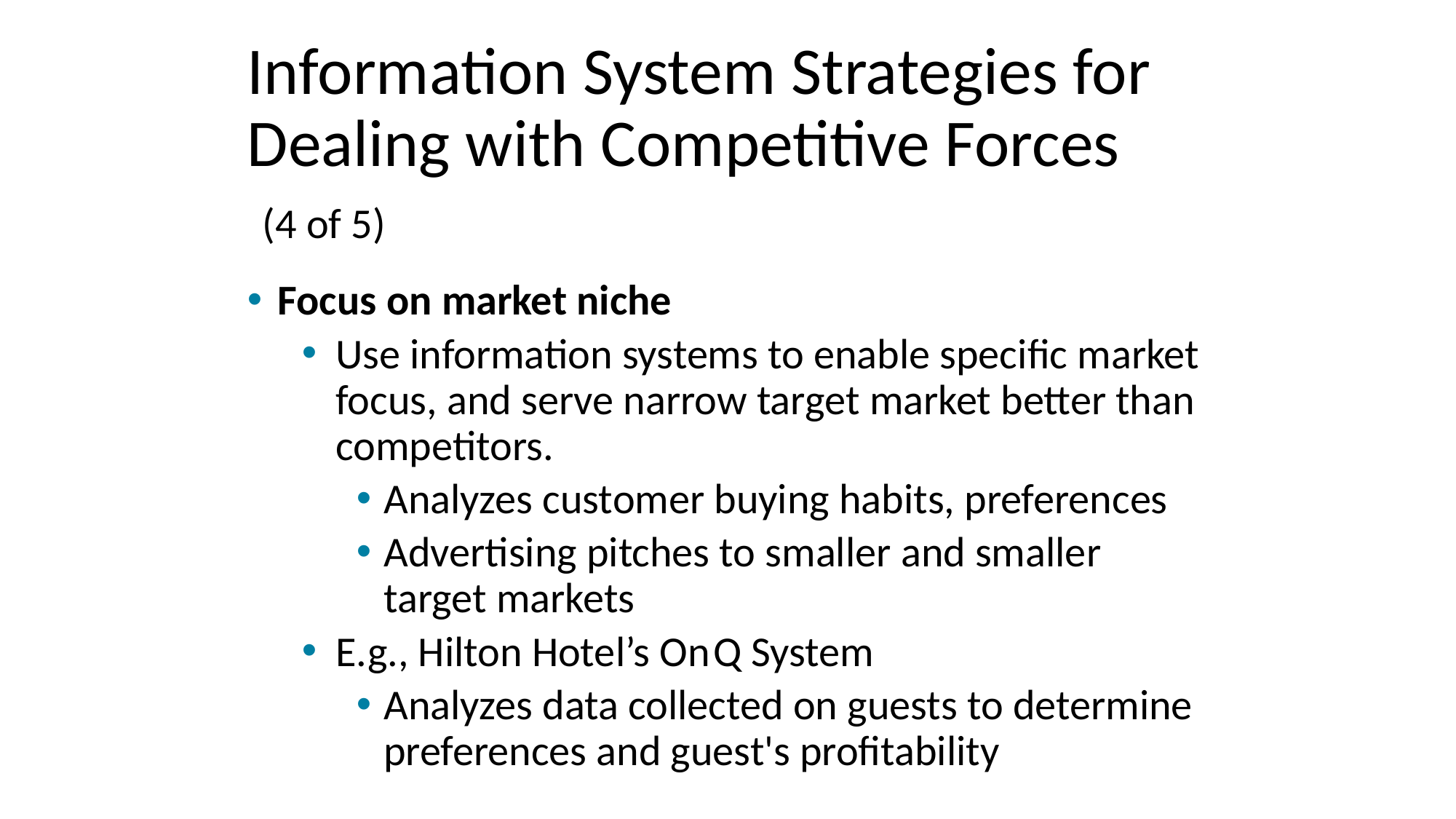

# Information System Strategies for Dealing with Competitive Forces       (4 of 5)
Focus on market niche
Use information systems to enable specific market focus, and serve narrow target market better than competitors.
Analyzes customer buying habits, preferences
Advertising pitches to smaller and smaller target markets
E.g., Hilton Hotel’s On Q System
Analyzes data collected on guests to determine preferences and guest's profitability